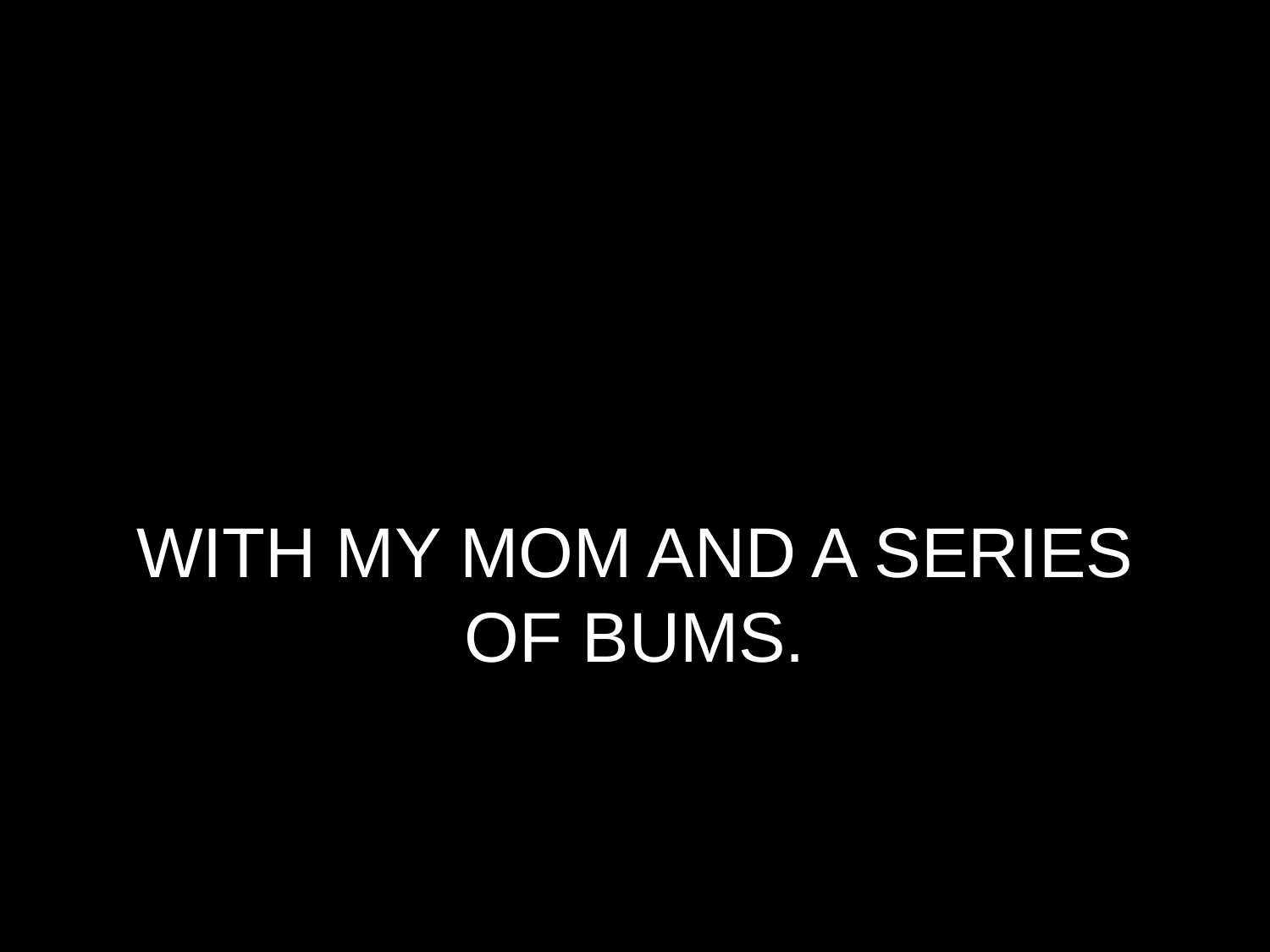

# WITH MY MOM AND A SERIES OF BUMS.